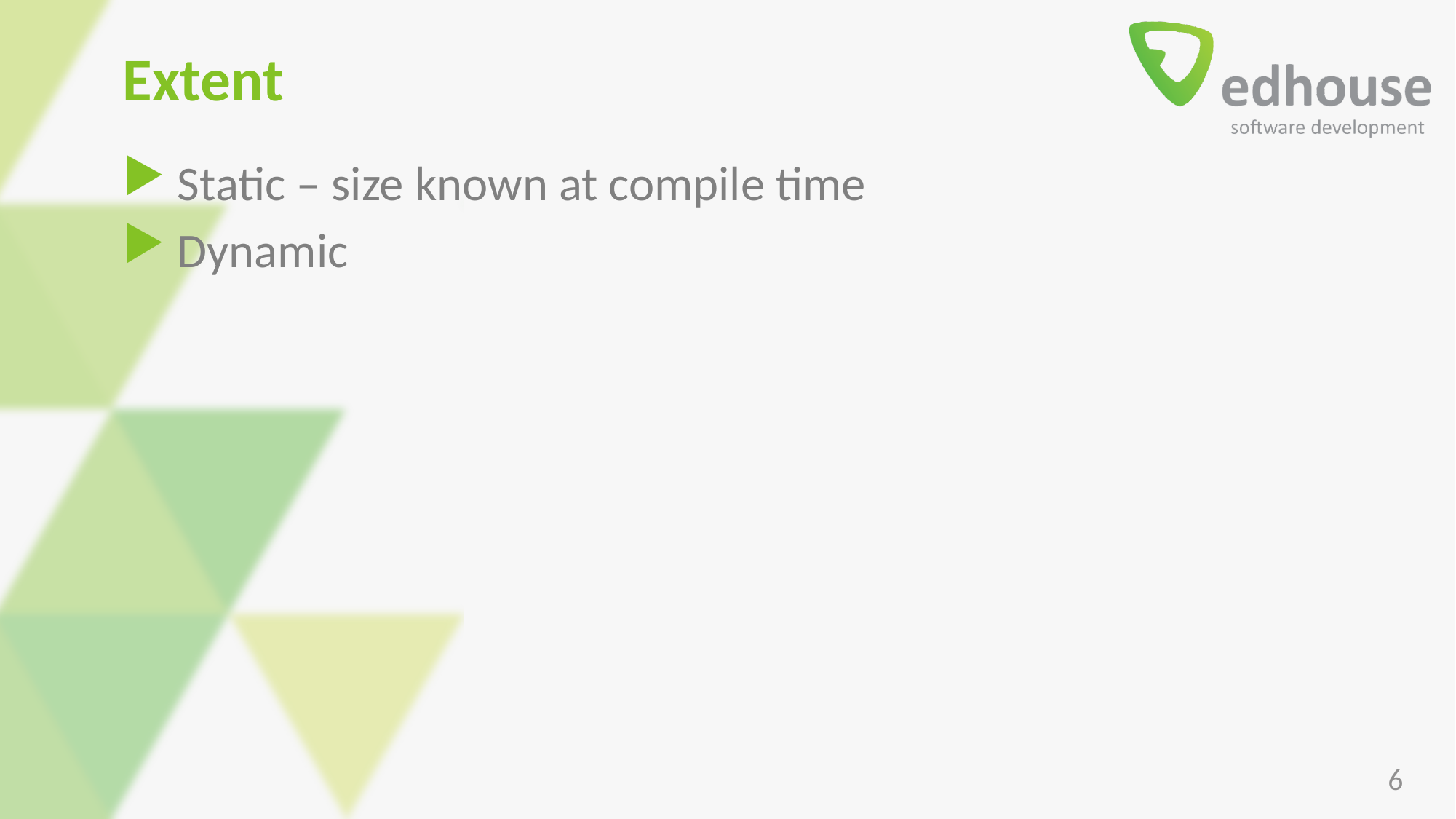

# Extent
Static – size known at compile time
Dynamic
6